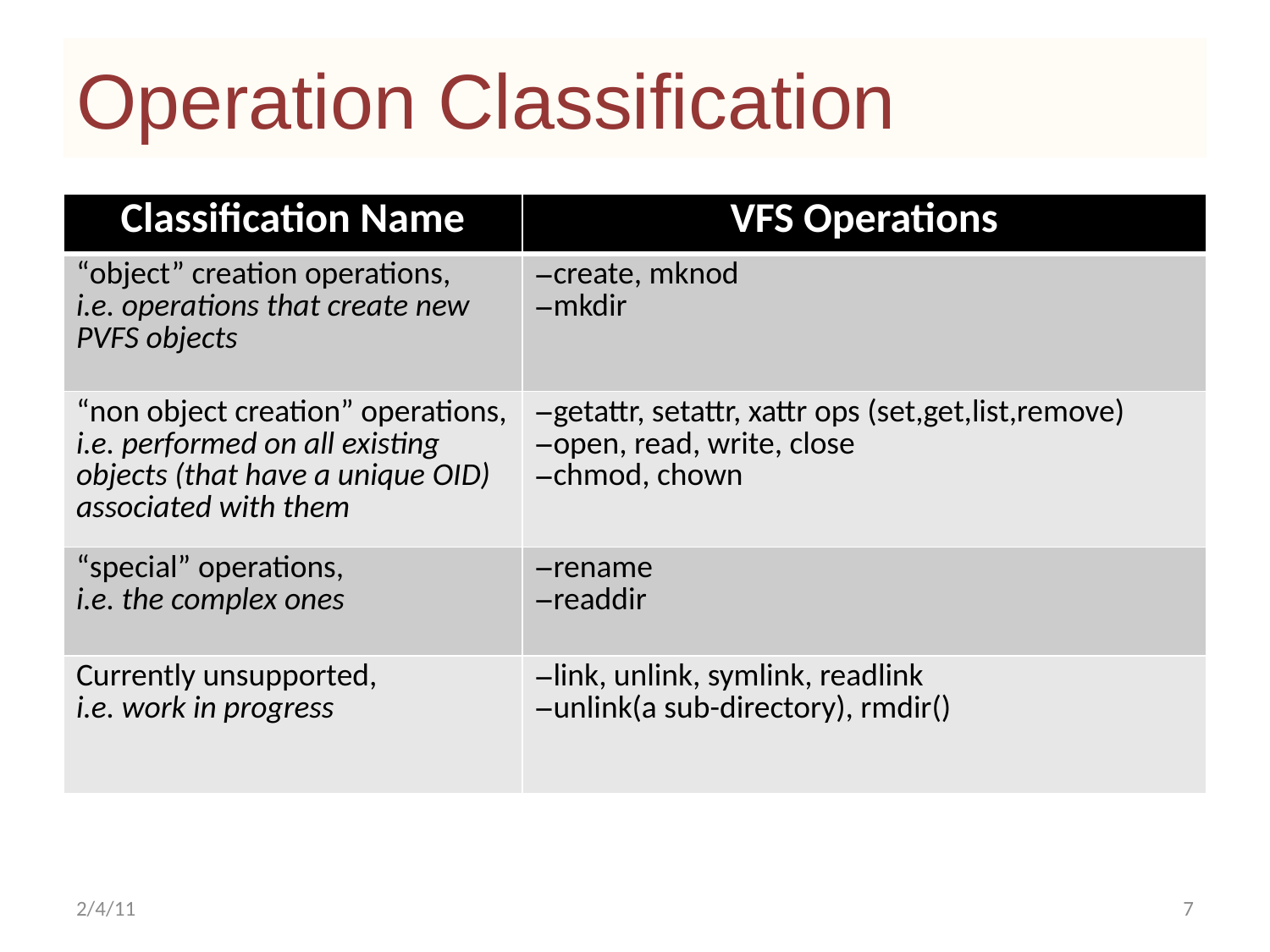

# Operation Classification
| Classification Name | VFS Operations |
| --- | --- |
| “object” creation operations, i.e. operations that create new PVFS objects | create, mknod mkdir |
| “non object creation” operations, i.e. performed on all existing objects (that have a unique OID) associated with them | getattr, setattr, xattr ops (set,get,list,remove) open, read, write, close chmod, chown |
| “special” operations, i.e. the complex ones | rename readdir |
| Currently unsupported, i.e. work in progress | link, unlink, symlink, readlink unlink(a sub-directory), rmdir() |
2/4/11
7